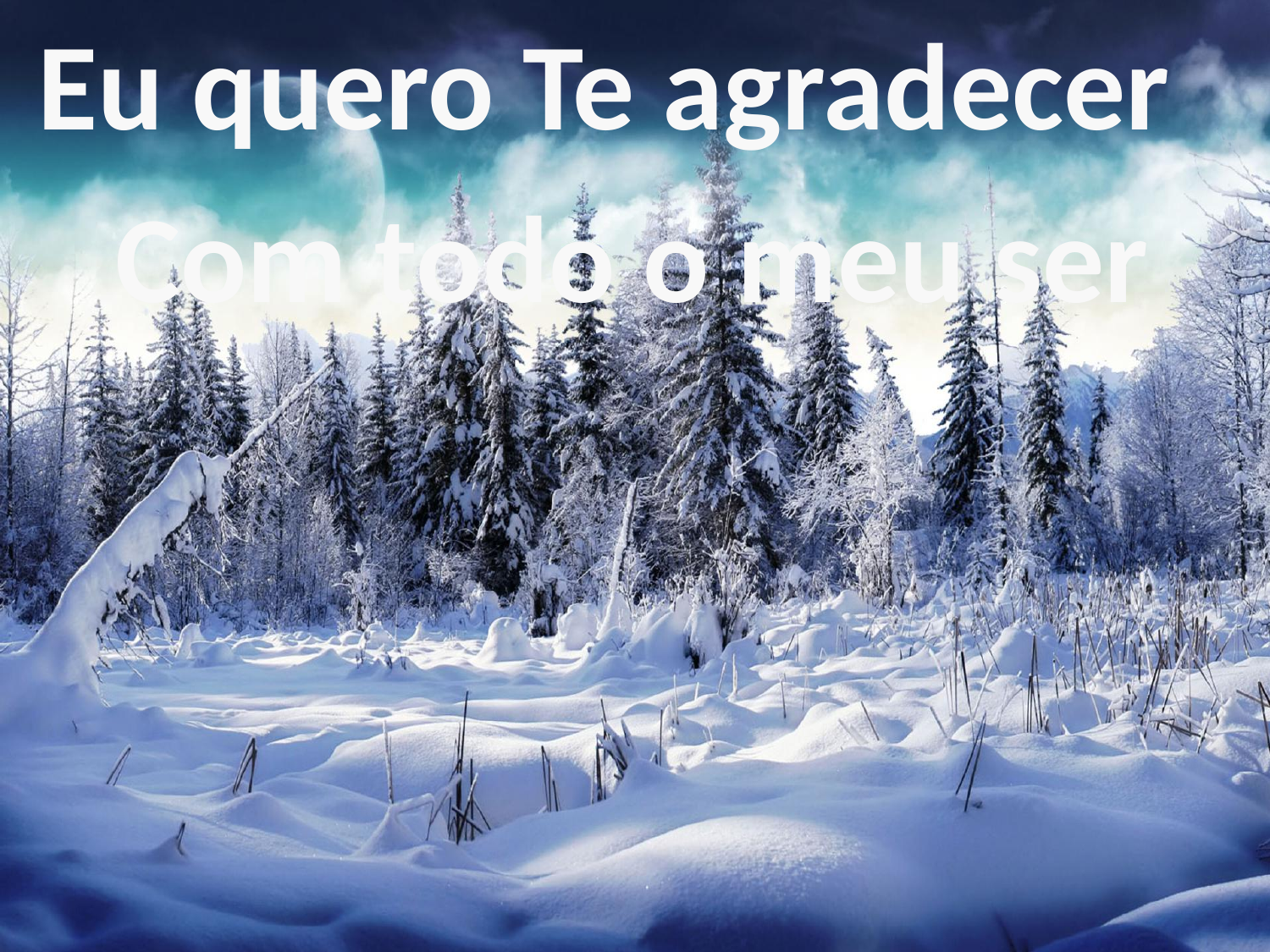

Eu quero Te agradecer
Com todo o meu ser